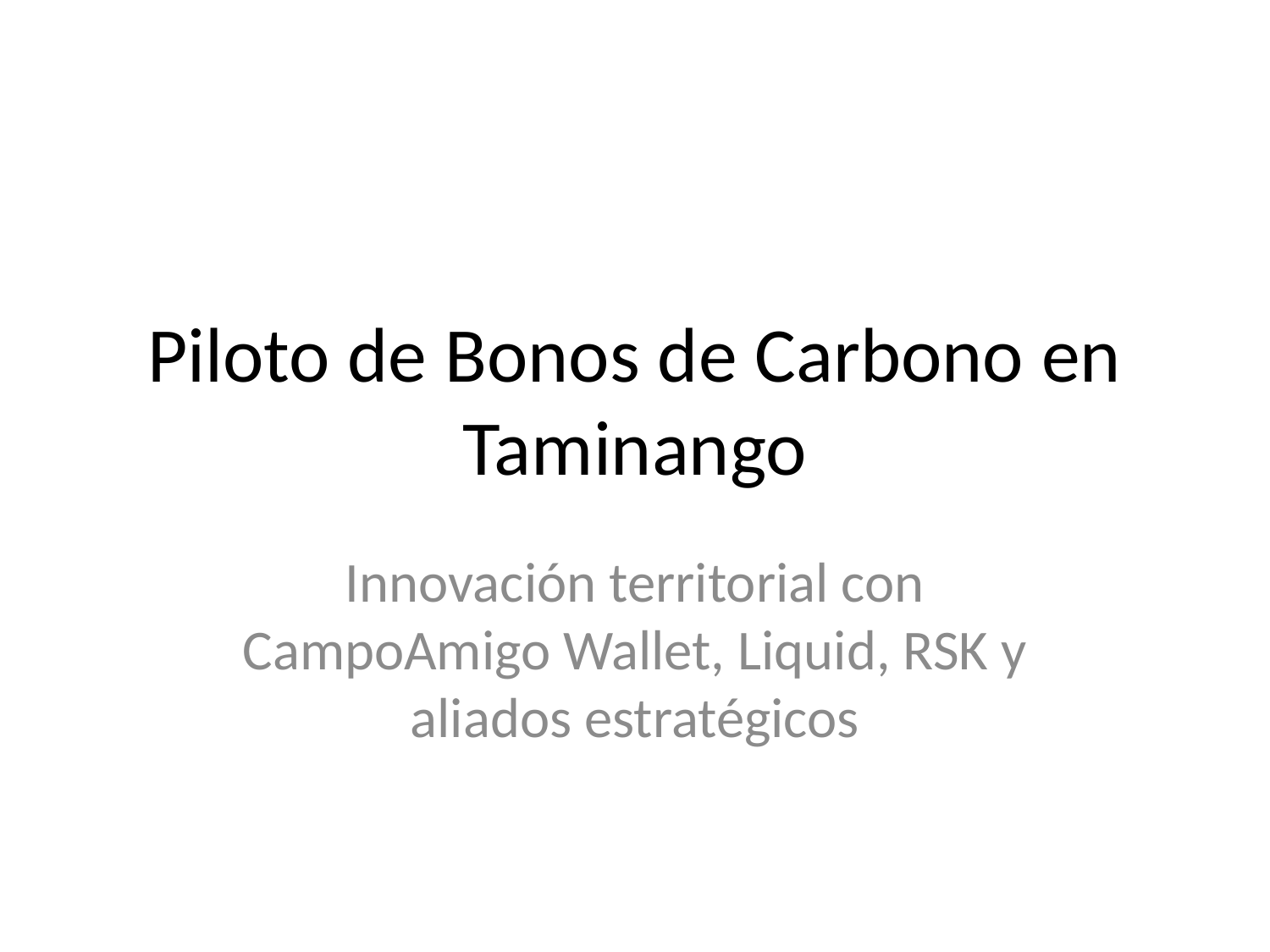

# Piloto de Bonos de Carbono en Taminango
Innovación territorial con CampoAmigo Wallet, Liquid, RSK y aliados estratégicos